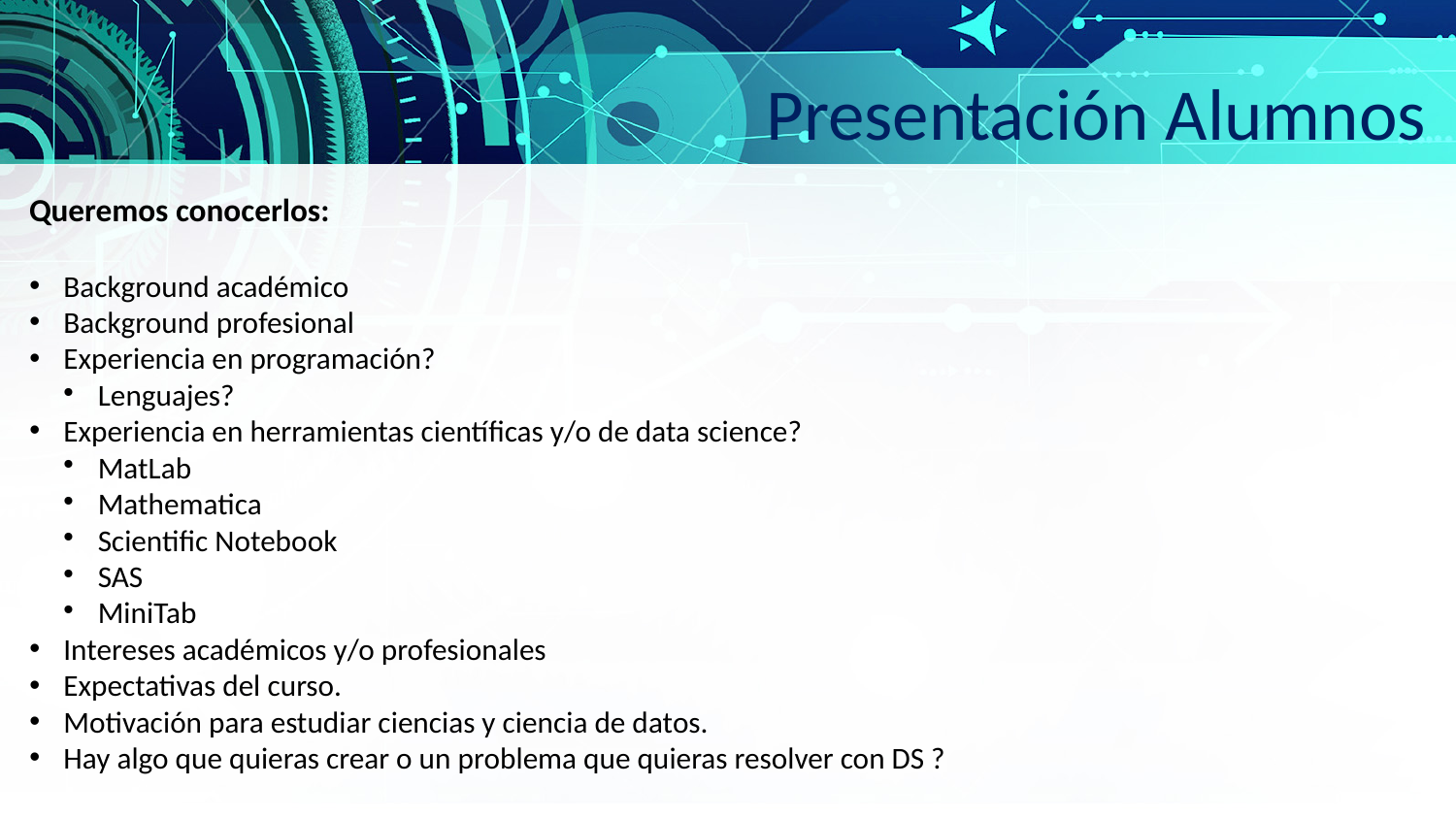

Presentación Alumnos
Queremos conocerlos:

Background académico
Background profesional
Experiencia en programación?
Lenguajes?
Experiencia en herramientas científicas y/o de data science?
MatLab
Mathematica
Scientific Notebook
SAS
MiniTab
Intereses académicos y/o profesionales
Expectativas del curso.
Motivación para estudiar ciencias y ciencia de datos.
Hay algo que quieras crear o un problema que quieras resolver con DS ?